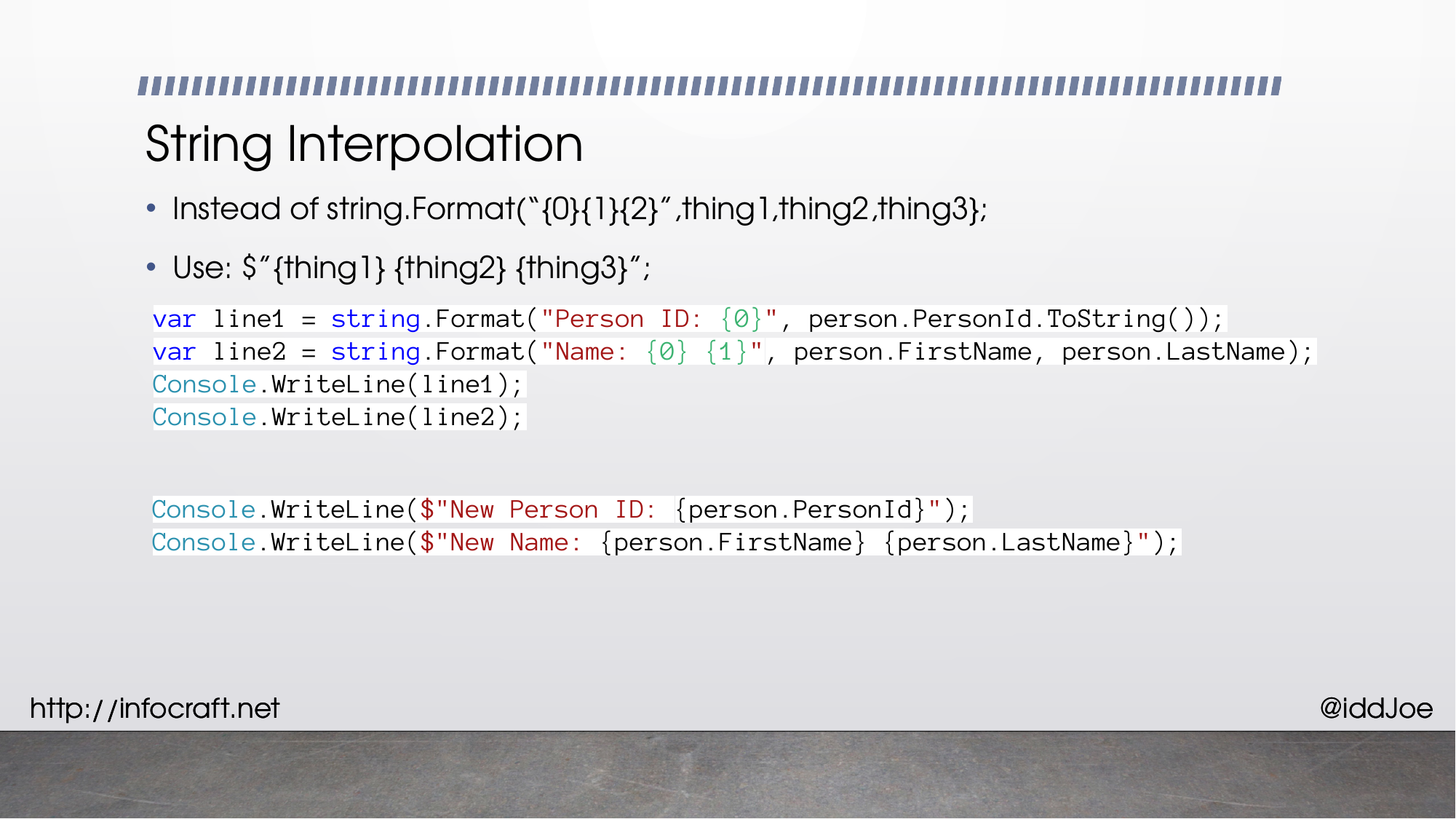

# String Interpolation
Instead of string.Format(“{0}{1}{2}”,thing1,thing2,thing3};
Use: $”{thing1} {thing2} {thing3}”;
var line1 = string.Format("Person ID: {0}", person.PersonId.ToString());
var line2 = string.Format("Name: {0} {1}", person.FirstName, person.LastName);
Console.WriteLine(line1);
Console.WriteLine(line2);
Console.WriteLine($"New Person ID: {person.PersonId}");
Console.WriteLine($"New Name: {person.FirstName} {person.LastName}");